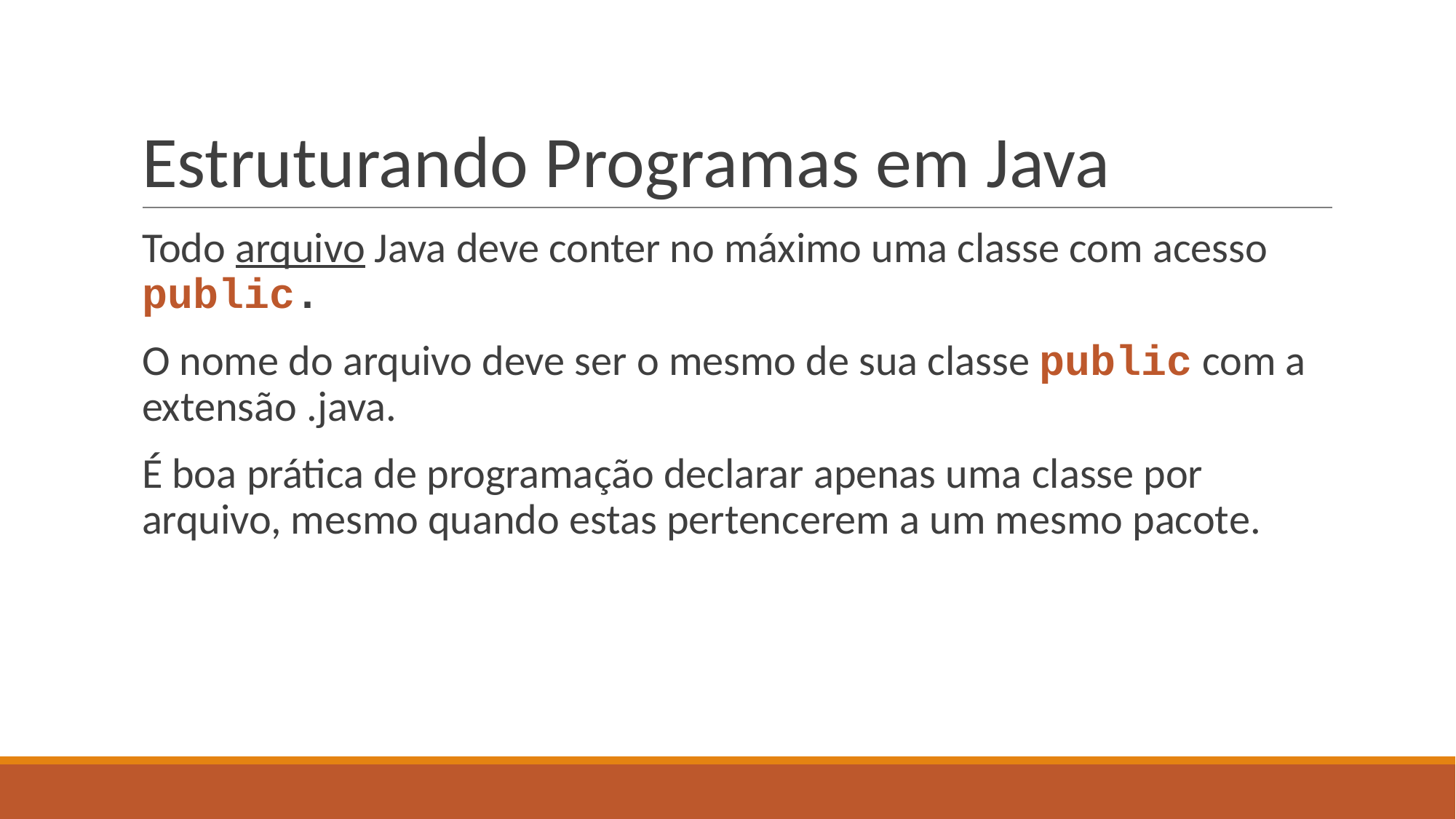

# Estruturando Programas em Java
Todo arquivo Java deve conter no máximo uma classe com acesso public.
O nome do arquivo deve ser o mesmo de sua classe public com a extensão .java.
É boa prática de programação declarar apenas uma classe por arquivo, mesmo quando estas pertencerem a um mesmo pacote.